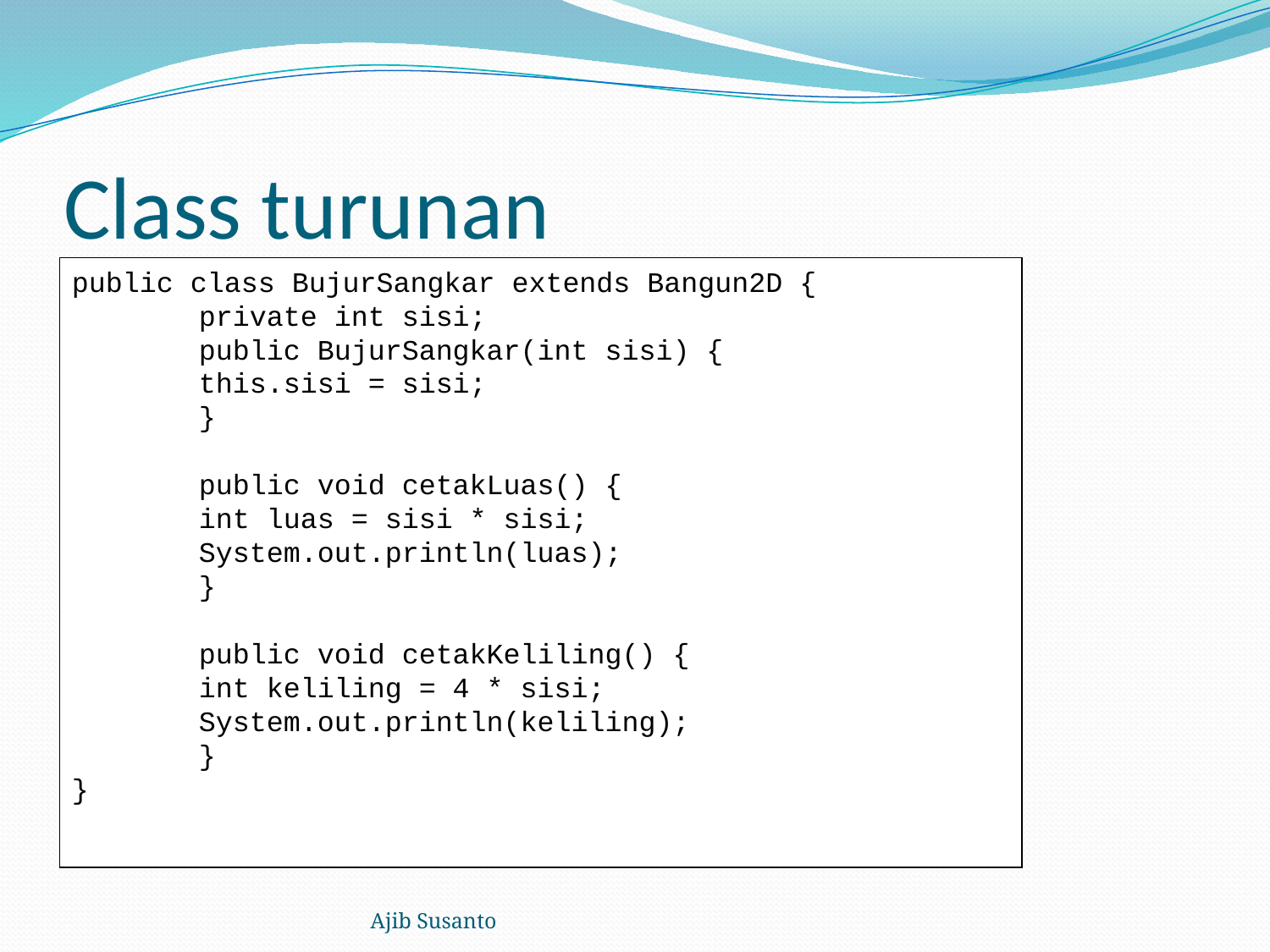

# Class turunan
public class BujurSangkar extends Bangun2D {
	private int sisi;
	public BujurSangkar(int sisi) {
	this.sisi = sisi;
	}
	public void cetakLuas() {
	int luas = sisi * sisi;
	System.out.println(luas);
	}
	public void cetakKeliling() {
	int keliling = 4 * sisi;
	System.out.println(keliling);
	}
}

Ajib Susanto